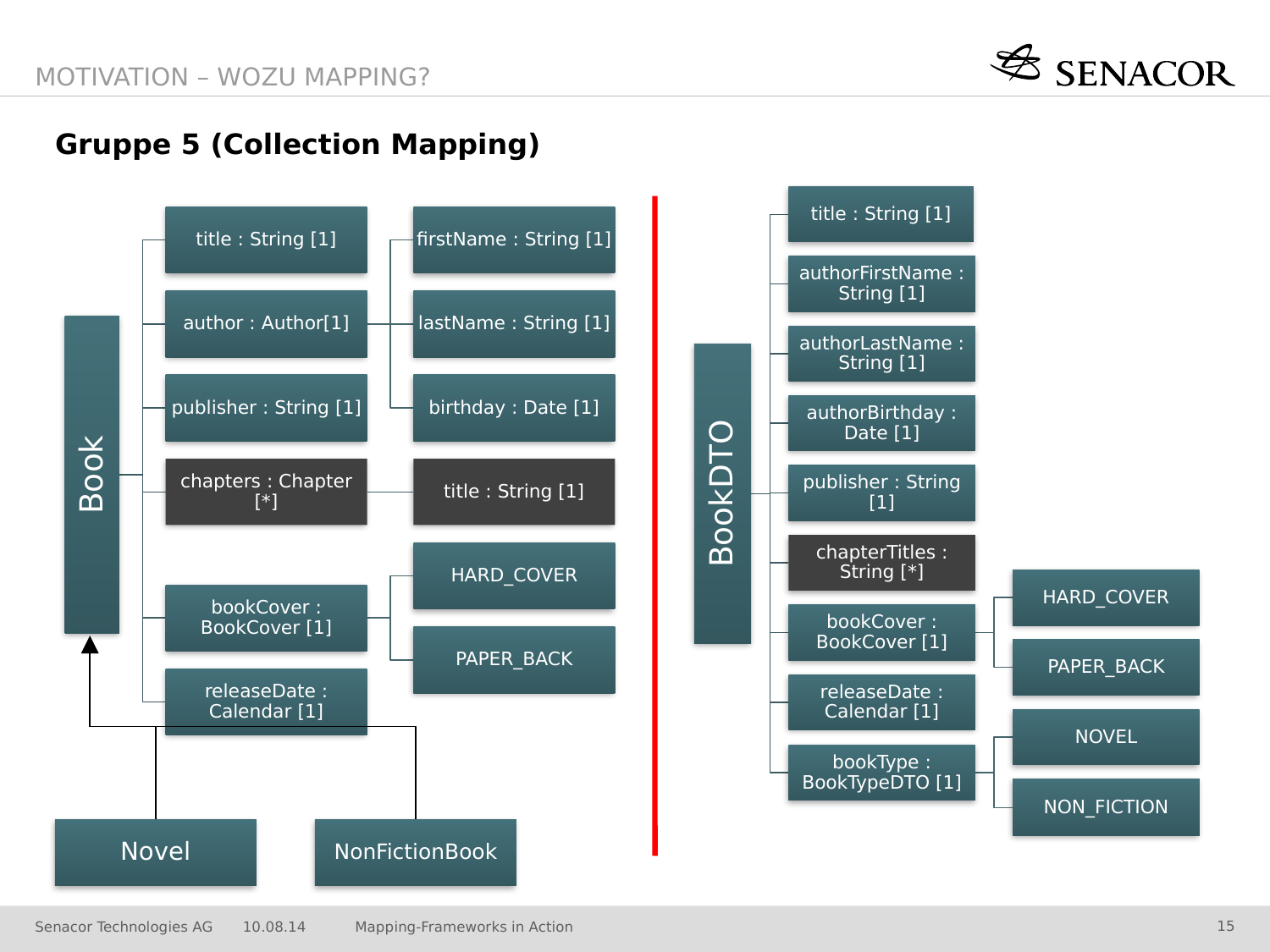

Motivation – Wozu Mapping?
# Gruppe 5 (Collection Mapping)

Book
title : String [1]
author : Author[1]
firstName : String [1]
lastName : String [1]
birthday : Date [1]
publisher : String [1]
chapters : Chapter [*]
title : String [1]
bookCover : BookCover [1]
HARD_COVER
PAPER_BACK
releaseDate : Calendar [1]

BookDTO
title : String [1]
authorFirstName : String [1]
authorLastName : String [1]
authorBirthday : Date [1]
publisher : String [1]
chapterTitles : String [*]
bookCover : BookCover [1]
HARD_COVER
PAPER_BACK
releaseDate : Calendar [1]
bookType : BookTypeDTO [1]
NOVEL
NON_FICTION

Novel

NonFictionBook
10.08.14
Mapping-Frameworks in Action
15